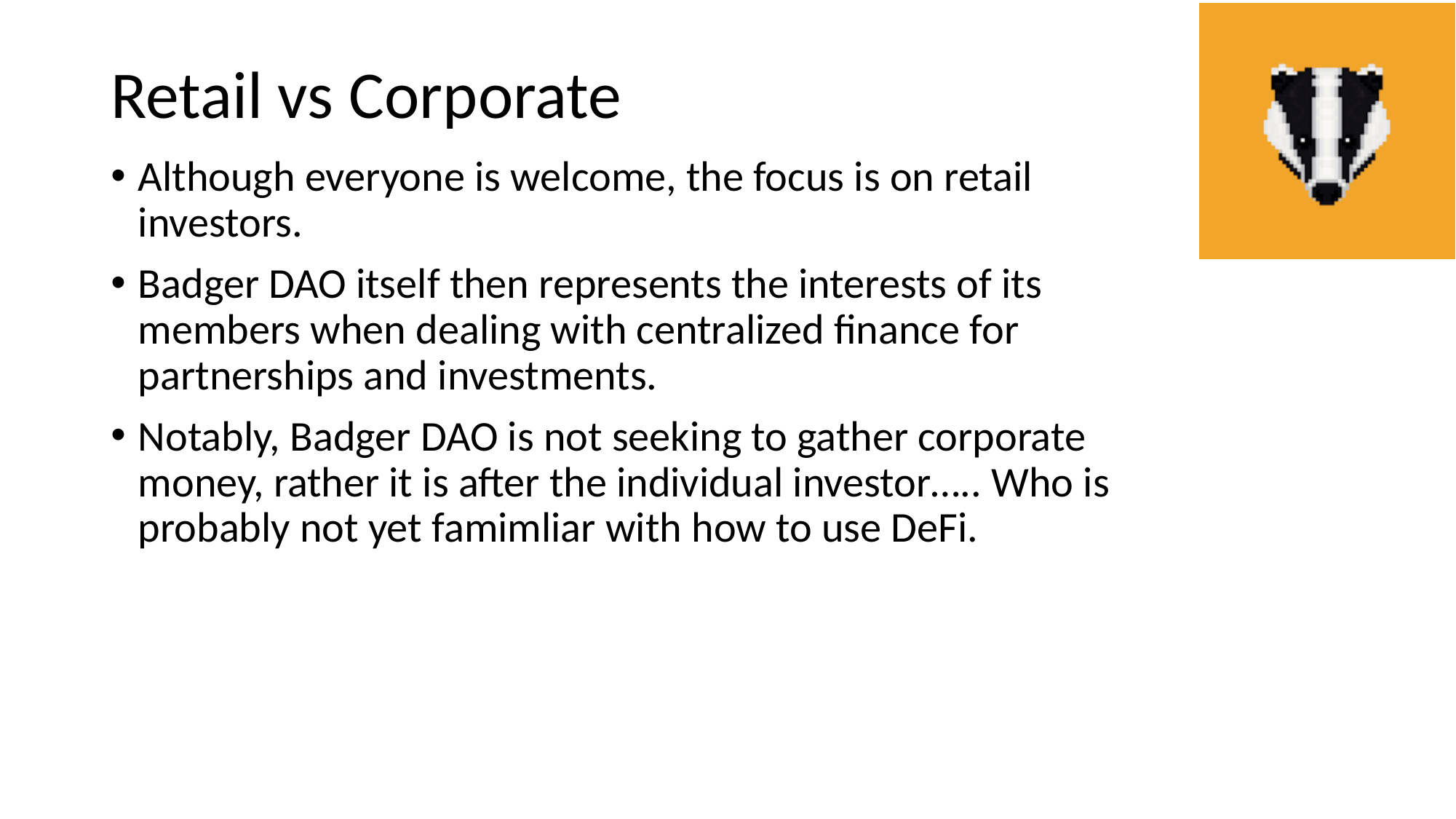

# Retail vs Corporate
Although everyone is welcome, the focus is on retail investors.
Badger DAO itself then represents the interests of its members when dealing with centralized finance for partnerships and investments.
Notably, Badger DAO is not seeking to gather corporate money, rather it is after the individual investor….. Who is probably not yet famimliar with how to use DeFi.